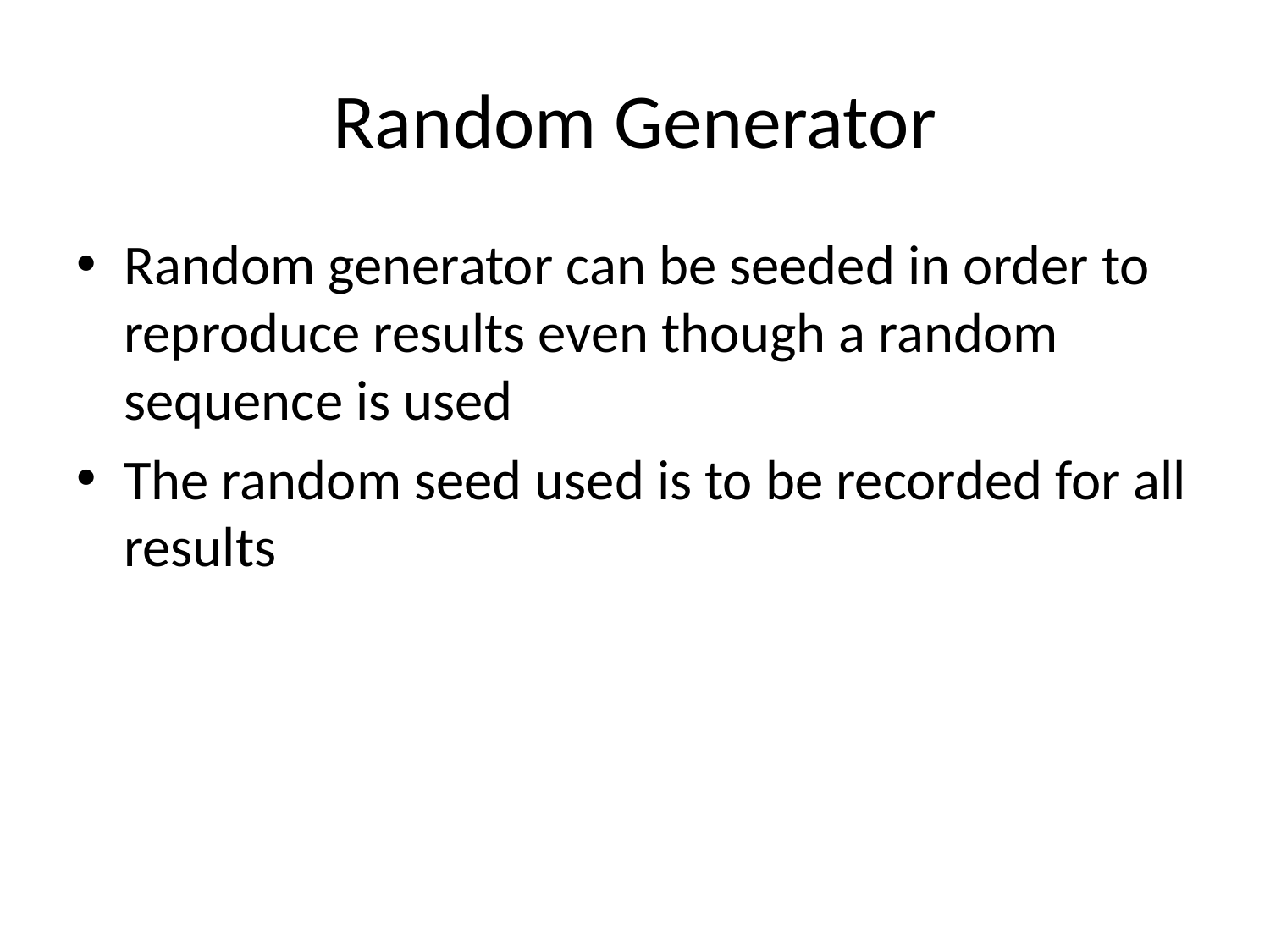

# Random Generator
Random generator can be seeded in order to reproduce results even though a random sequence is used
The random seed used is to be recorded for all results